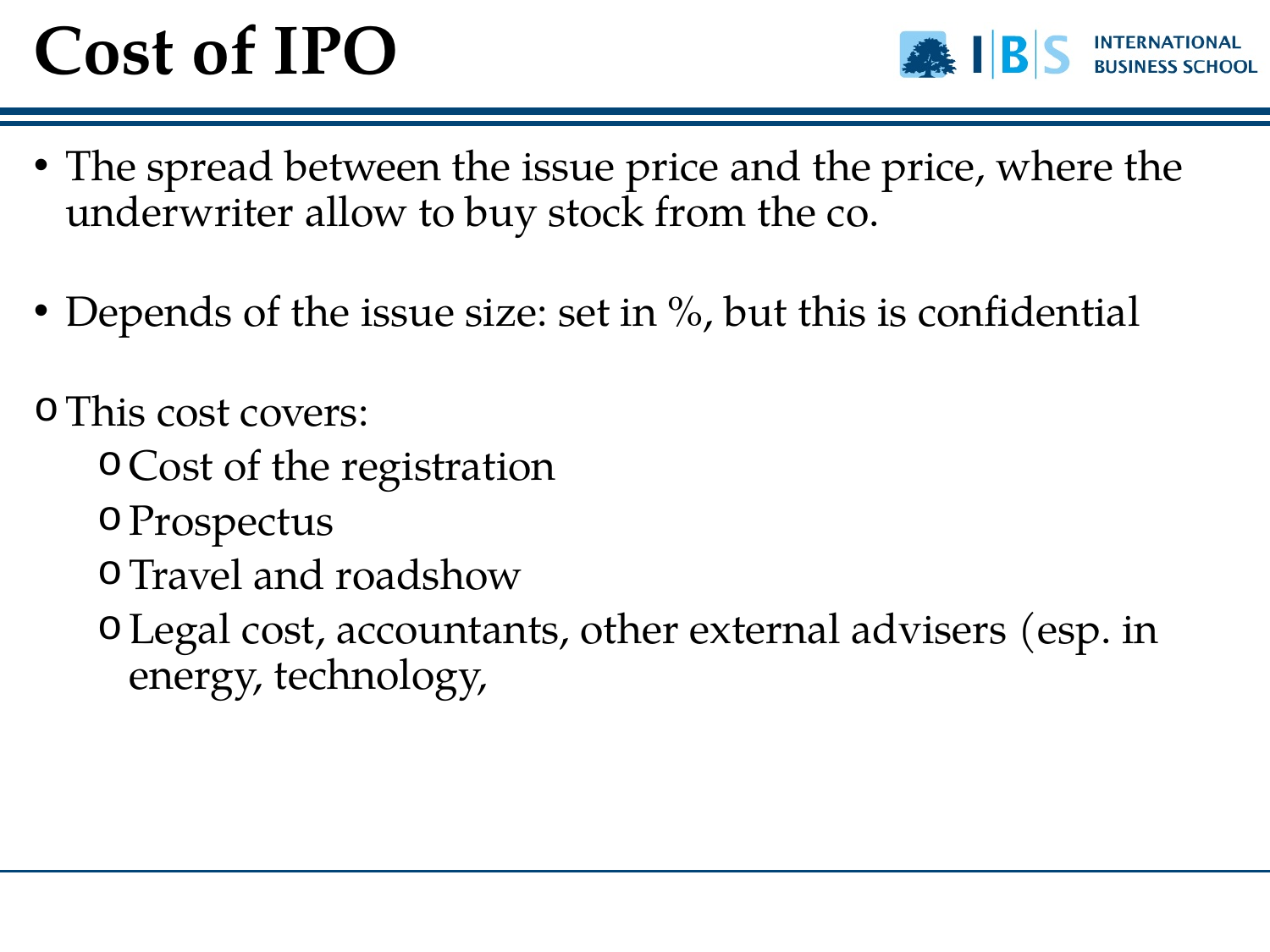

# Cost of IPO
The spread between the issue price and the price, where the underwriter allow to buy stock from the co.

Depends of the issue size: set in %, but this is confidential

This cost covers:
Cost of the registration
Prospectus
Travel and roadshow
Legal cost, accountants, other external advisers (esp. in energy, technology,